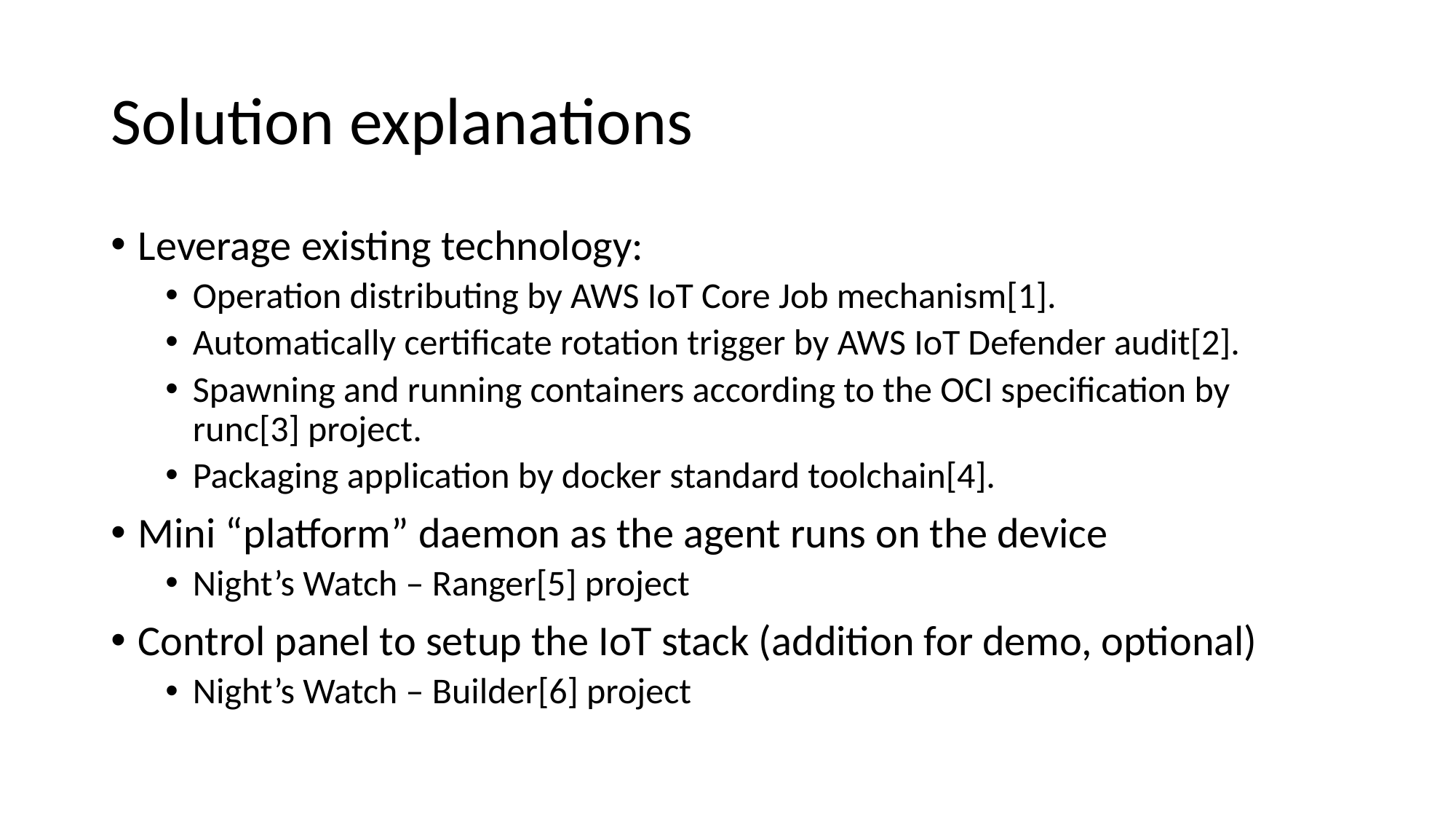

# Solution explanations
Leverage existing technology:
Operation distributing by AWS IoT Core Job mechanism[1].
Automatically certificate rotation trigger by AWS IoT Defender audit[2].
Spawning and running containers according to the OCI specification by runc[3] project.
Packaging application by docker standard toolchain[4].
Mini “platform” daemon as the agent runs on the device
Night’s Watch – Ranger[5] project
Control panel to setup the IoT stack (addition for demo, optional)
Night’s Watch – Builder[6] project